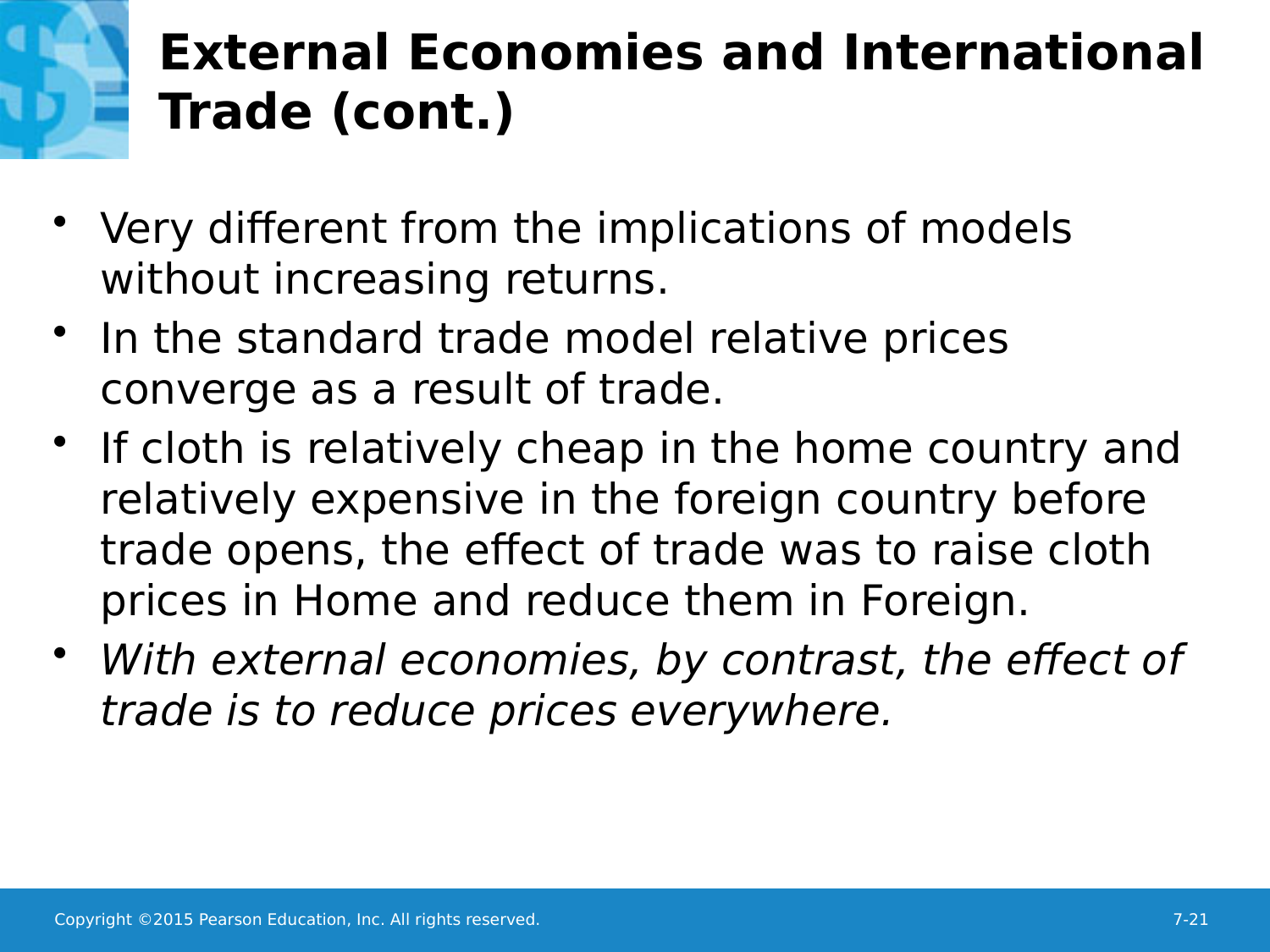

# External Economies and International Trade (cont.)
Very different from the implications of models without increasing returns.
In the standard trade model relative prices converge as a result of trade.
If cloth is relatively cheap in the home country and relatively expensive in the foreign country before trade opens, the effect of trade was to raise cloth prices in Home and reduce them in Foreign.
With external economies, by contrast, the effect of trade is to reduce prices everywhere.